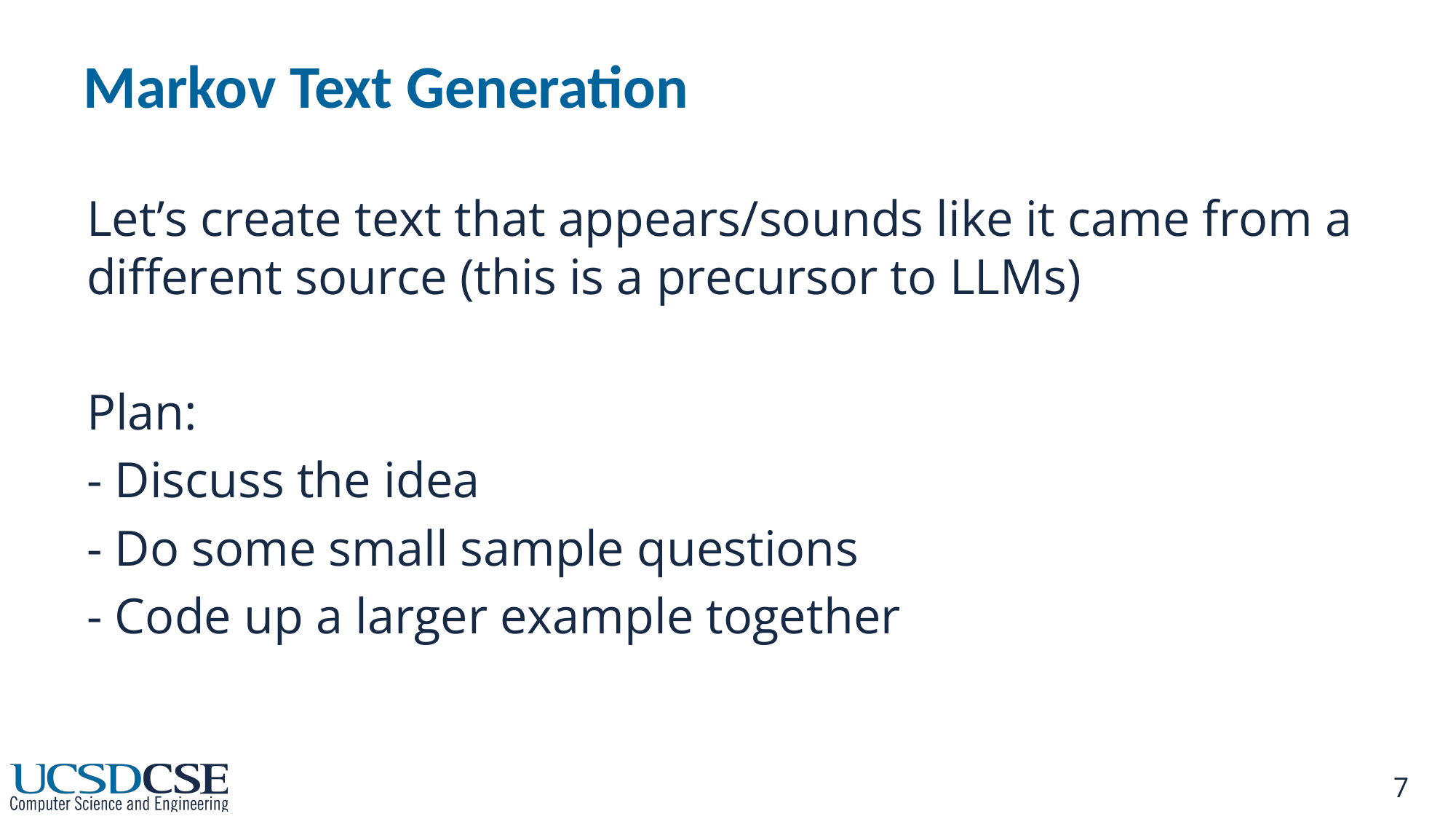

# Markov Text Generation
Let’s create text that appears/sounds like it came from a different source (this is a precursor to LLMs)

Plan:
- Discuss the idea
- Do some small sample questions
- Code up a larger example together